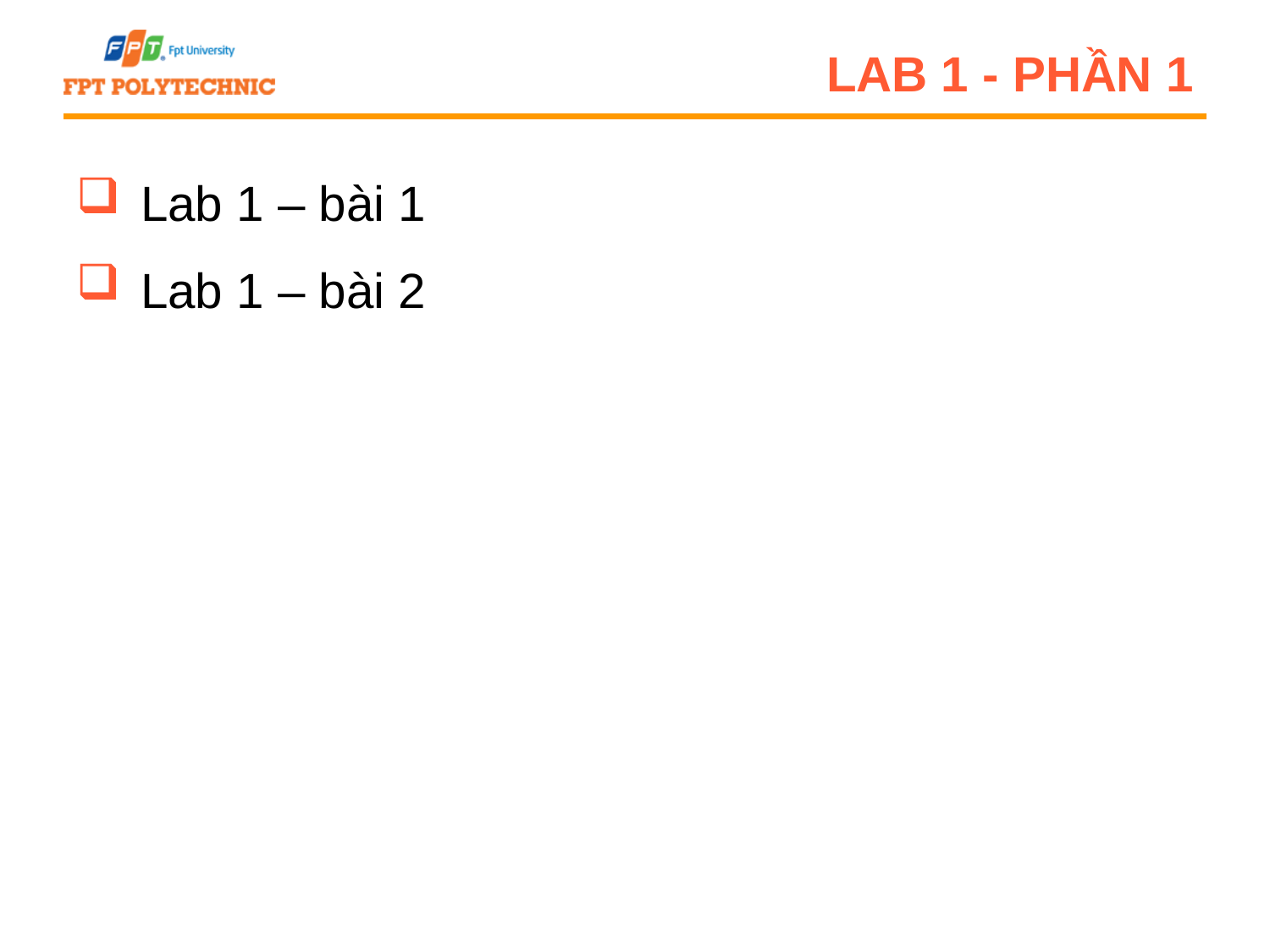

# Lab 1 - phần 1
Lab 1 – bài 1
Lab 1 – bài 2